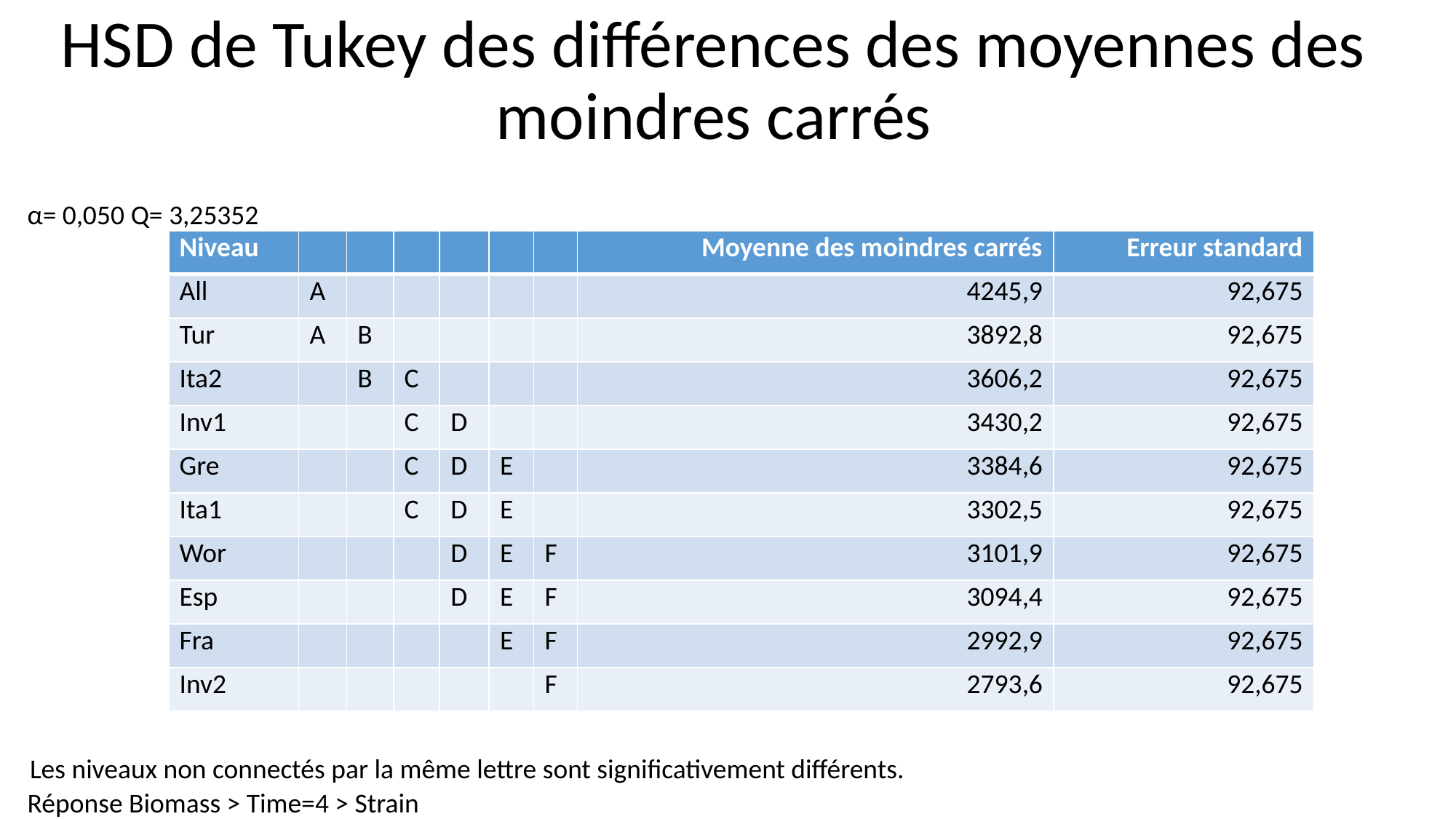

# HSD de Tukey des différences des moyennes des moindres carrés
α=
0,050
Q=
3,25352
| Niveau |  |  |  |  |  |  | Moyenne des moindres carrés | Erreur standard |
| --- | --- | --- | --- | --- | --- | --- | --- | --- |
| All | A |  |  |  |  |  | 4245,9 | 92,675 |
| Tur | A | B |  |  |  |  | 3892,8 | 92,675 |
| Ita2 |  | B | C |  |  |  | 3606,2 | 92,675 |
| Inv1 |  |  | C | D |  |  | 3430,2 | 92,675 |
| Gre |  |  | C | D | E |  | 3384,6 | 92,675 |
| Ita1 |  |  | C | D | E |  | 3302,5 | 92,675 |
| Wor |  |  |  | D | E | F | 3101,9 | 92,675 |
| Esp |  |  |  | D | E | F | 3094,4 | 92,675 |
| Fra |  |  |  |  | E | F | 2992,9 | 92,675 |
| Inv2 |  |  |  |  |  | F | 2793,6 | 92,675 |
Les niveaux non connectés par la même lettre sont significativement différents.
Réponse Biomass > Time=4 > Strain